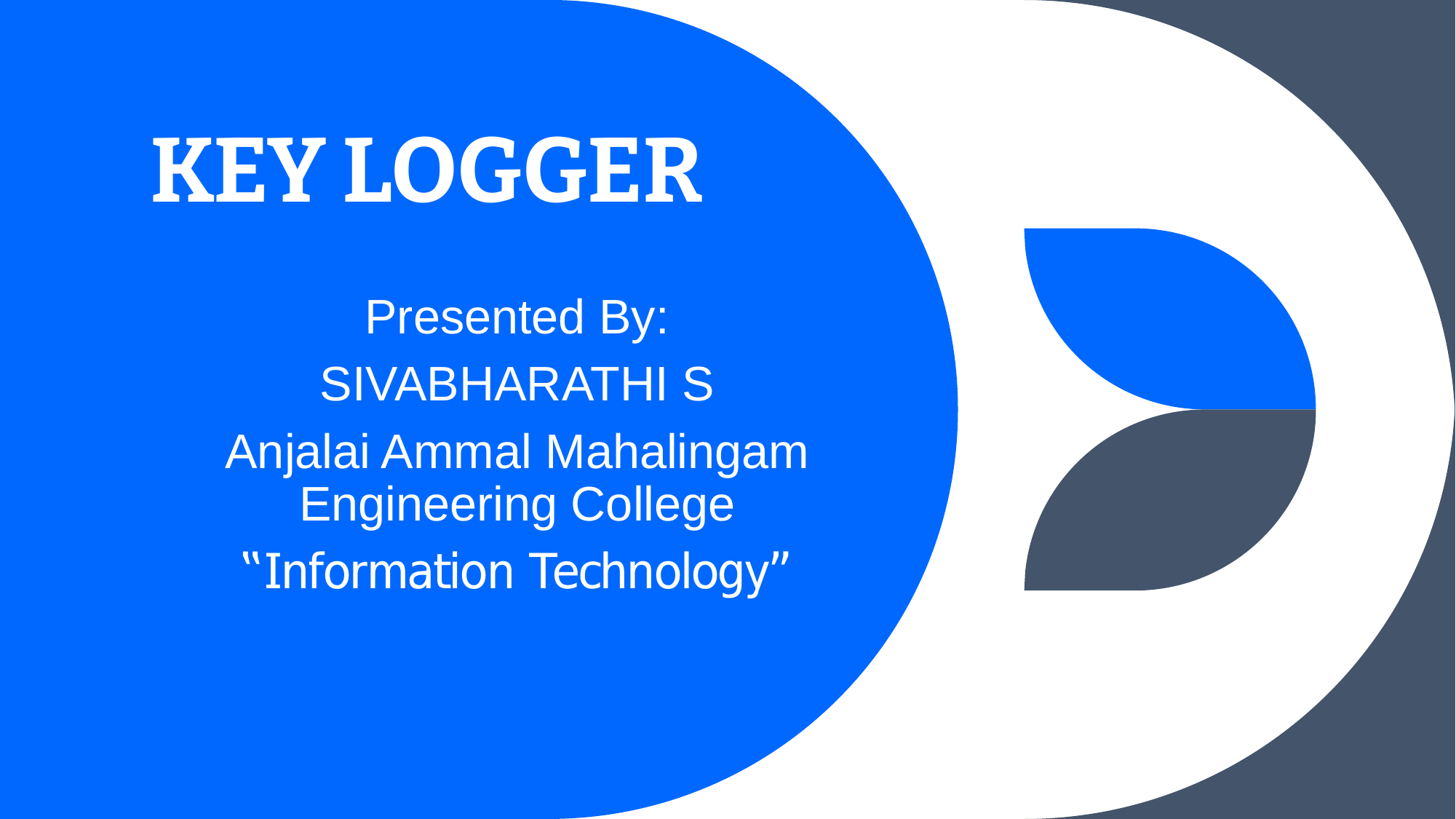

# KEY LOGGER
Presented By:
SIVABHARATHI S
Anjalai Ammal Mahalingam Engineering College
“Information Technology”